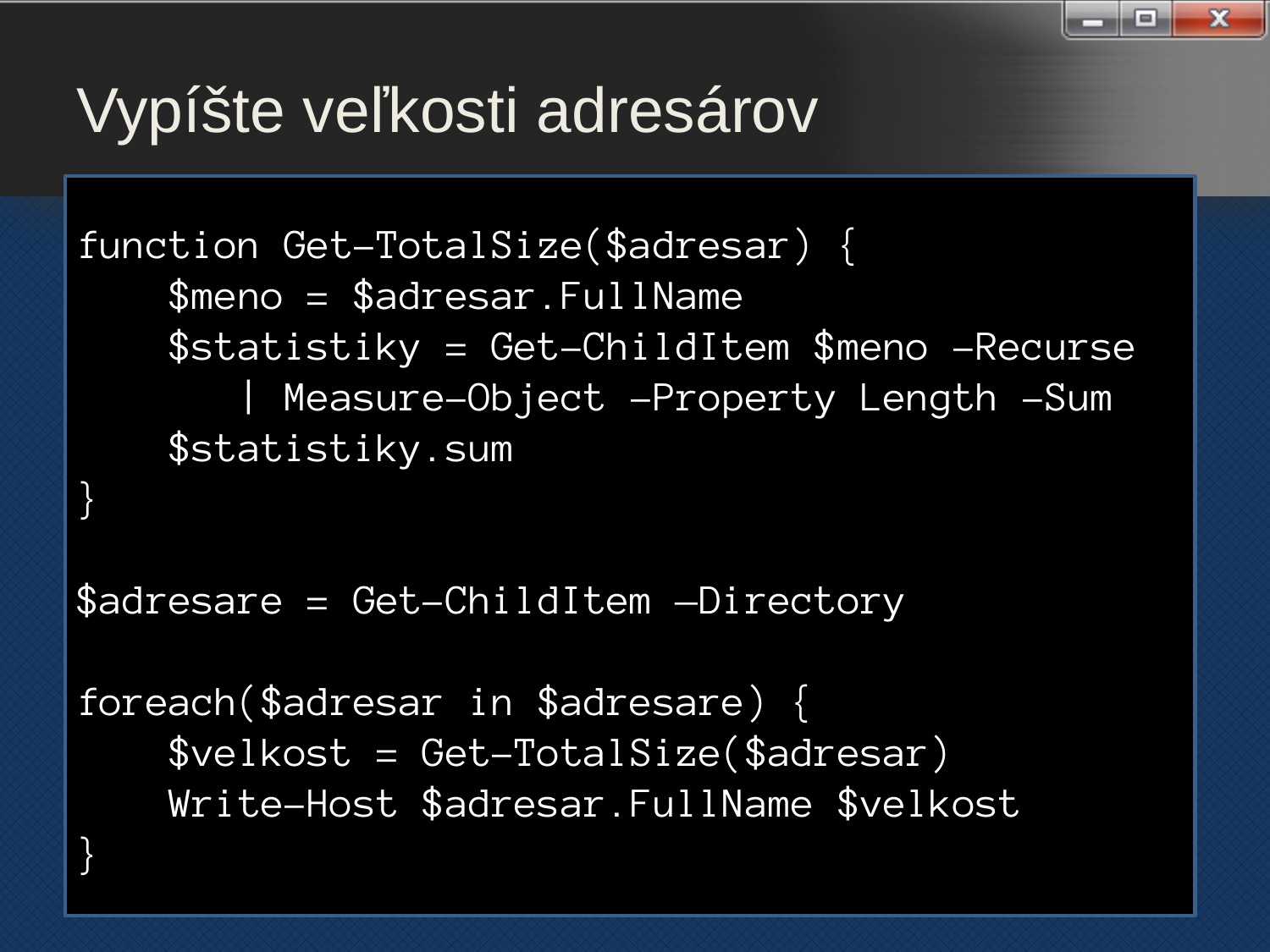

# Vypíšte veľkosti adresárov
function Get-TotalSize($adresar) {
    $meno = $adresar.FullName
    $statistiky = Get-ChildItem $meno -Recurse
       | Measure-Object -Property Length -Sum
    $statistiky.sum
}

$adresare = Get-ChildItem —Directory

foreach($adresar in $adresare) {
    $velkost = Get-TotalSize($adresar)
    Write-Host $adresar.FullName $velkost
}